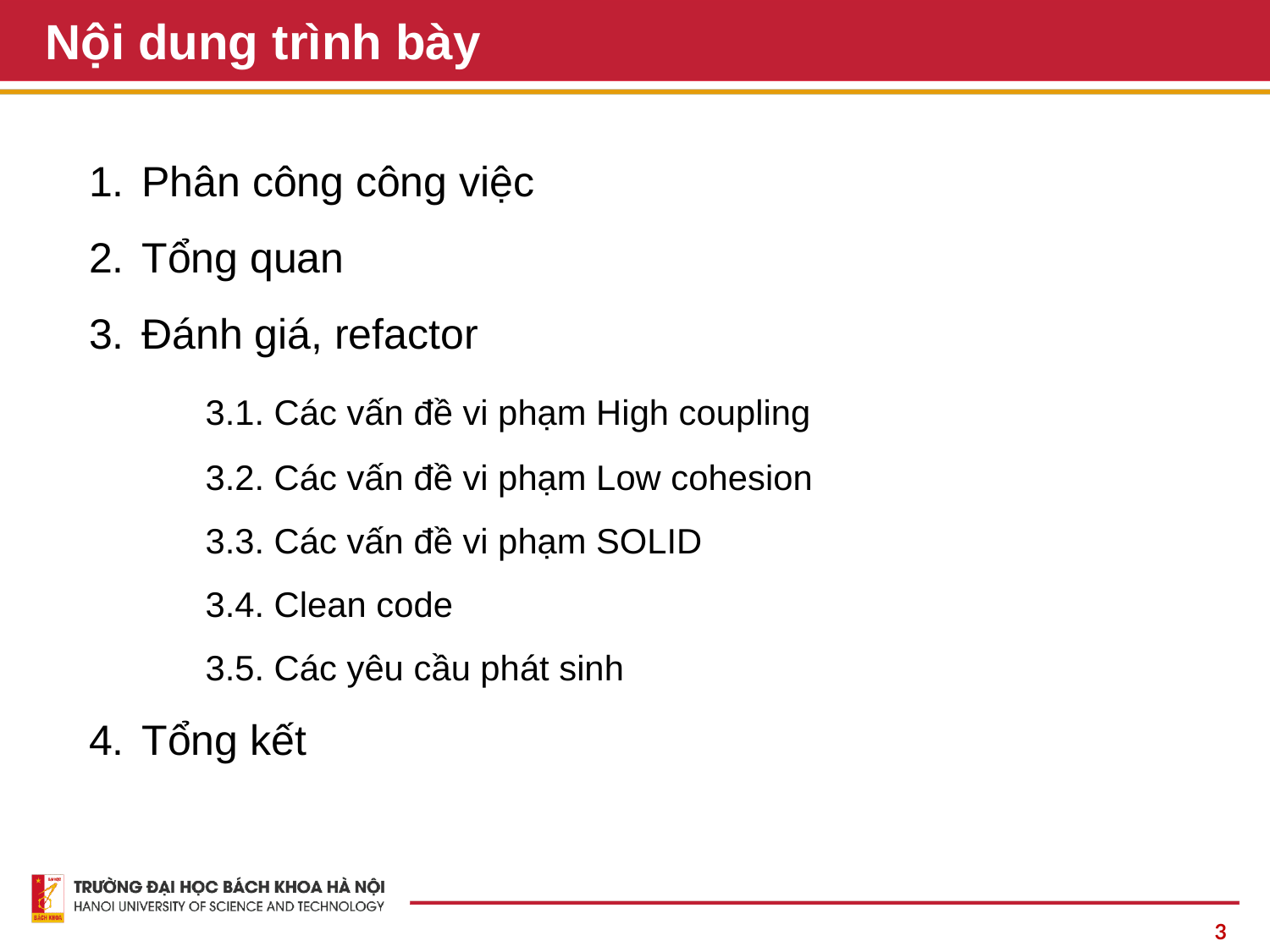

# Nội dung trình bày
Phân công công việc
Tổng quan
Đánh giá, refactor
	3.1. Các vấn đề vi phạm High coupling
	3.2. Các vấn đề vi phạm Low cohesion
	3.3. Các vấn đề vi phạm SOLID
	3.4. Clean code
	3.5. Các yêu cầu phát sinh
Tổng kết
3